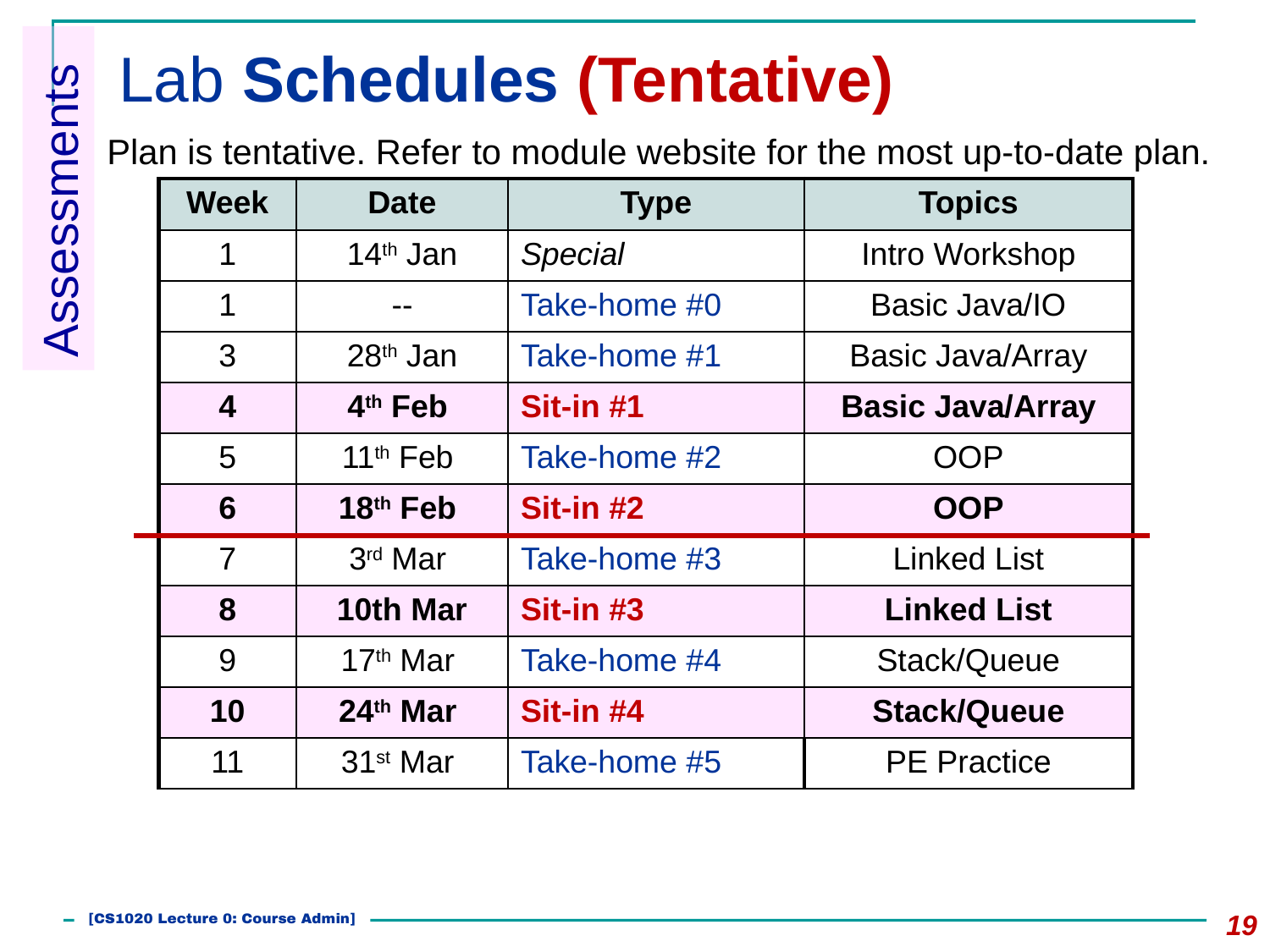

# Lab Schedules (Tentative)
Plan is tentative. Refer to module website for the most up-to-date plan.
Assessments
| Week | Date | Type | Topics |
| --- | --- | --- | --- |
| 1 | 14th Jan | Special | Intro Workshop |
| 1 | -- | Take-home #0 | Basic Java/IO |
| 3 | 28th Jan | Take-home #1 | Basic Java/Array |
| 4 | 4th Feb | Sit-in #1 | Basic Java/Array |
| 5 | 11th Feb | Take-home #2 | OOP |
| 6 | 18th Feb | Sit-in #2 | OOP |
| 7 | 3rd Mar | Take-home #3 | Linked List |
| 8 | 10th Mar | Sit-in #3 | Linked List |
| 9 | 17th Mar | Take-home #4 | Stack/Queue |
| 10 | 24th Mar | Sit-in #4 | Stack/Queue |
| 11 | 31st Mar | Take-home #5 | PE Practice |
19
[CS1020 Lecture 0: Course Admin]